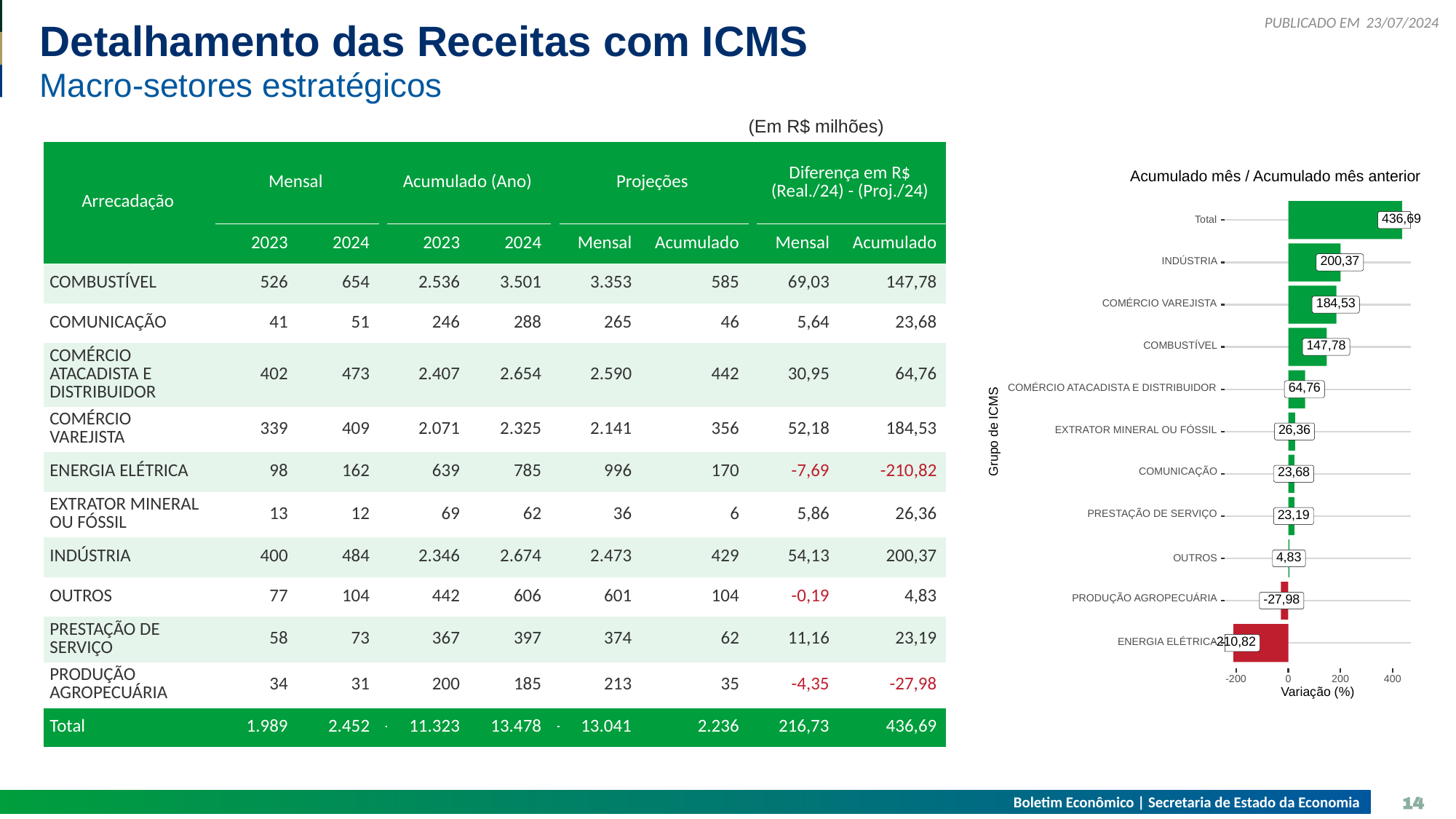

23/07/2024
# Detalhamento das Receitas com ICMS
Macro-setores estratégicos
(Em R$ milhões)
| Arrecadação | Mensal | Mensal |  | Acumulado (Ano) | Acumulado (Ano) |  | Projeções | Projeções |  | Diferença em R$ (Real./24) - (Proj./24) | Diferença em R$ (Real./24) - (Proj./24) |
| --- | --- | --- | --- | --- | --- | --- | --- | --- | --- | --- | --- |
| Arrecadação | 2023 | 2024 |  | 2023 | 2024 |  | Mensal | Acumulado |  | Mensal | Acumulado |
| COMBUSTÍVEL | 526 | 654 |  | 2.536 | 3.501 |  | 3.353 | 585 |  | 69,03 | 147,78 |
| COMUNICAÇÃO | 41 | 51 |  | 246 | 288 |  | 265 | 46 |  | 5,64 | 23,68 |
| COMÉRCIO ATACADISTA E DISTRIBUIDOR | 402 | 473 |  | 2.407 | 2.654 |  | 2.590 | 442 |  | 30,95 | 64,76 |
| COMÉRCIO VAREJISTA | 339 | 409 |  | 2.071 | 2.325 |  | 2.141 | 356 |  | 52,18 | 184,53 |
| ENERGIA ELÉTRICA | 98 | 162 |  | 639 | 785 |  | 996 | 170 |  | -7,69 | -210,82 |
| EXTRATOR MINERAL OU FÓSSIL | 13 | 12 |  | 69 | 62 |  | 36 | 6 |  | 5,86 | 26,36 |
| INDÚSTRIA | 400 | 484 |  | 2.346 | 2.674 |  | 2.473 | 429 |  | 54,13 | 200,37 |
| OUTROS | 77 | 104 |  | 442 | 606 |  | 601 | 104 |  | -0,19 | 4,83 |
| PRESTAÇÃO DE SERVIÇO | 58 | 73 |  | 367 | 397 |  | 374 | 62 |  | 11,16 | 23,19 |
| PRODUÇÃO AGROPECUÁRIA | 34 | 31 |  | 200 | 185 |  | 213 | 35 |  | -4,35 | -27,98 |
| Total | 1.989 | 2.452 | - | 11.323 | 13.478 | - | 13.041 | 2.236 |  | 216,73 | 436,69 |

Acumulado mês / Acumulado mês anterior

436,69
Total

200,37
INDÚSTRIA

184,53
COMÉRCIO VAREJISTA

147,78
COMBUSTÍVEL

64,76
COMÉRCIO ATACADISTA E DISTRIBUIDOR

26,36
Grupo de ICMS
EXTRATOR MINERAL OU FÓSSIL

COMUNICAÇÃO
23,68

PRESTAÇÃO DE SERVIÇO
23,19

4,83
OUTROS

PRODUÇÃO AGROPECUÁRIA
-27,98

-210,82
ENERGIA ELÉTRICA

-200
0
200
400
Variação (%)
Boletim Econômico | Secretaria de Estado da Economia
14